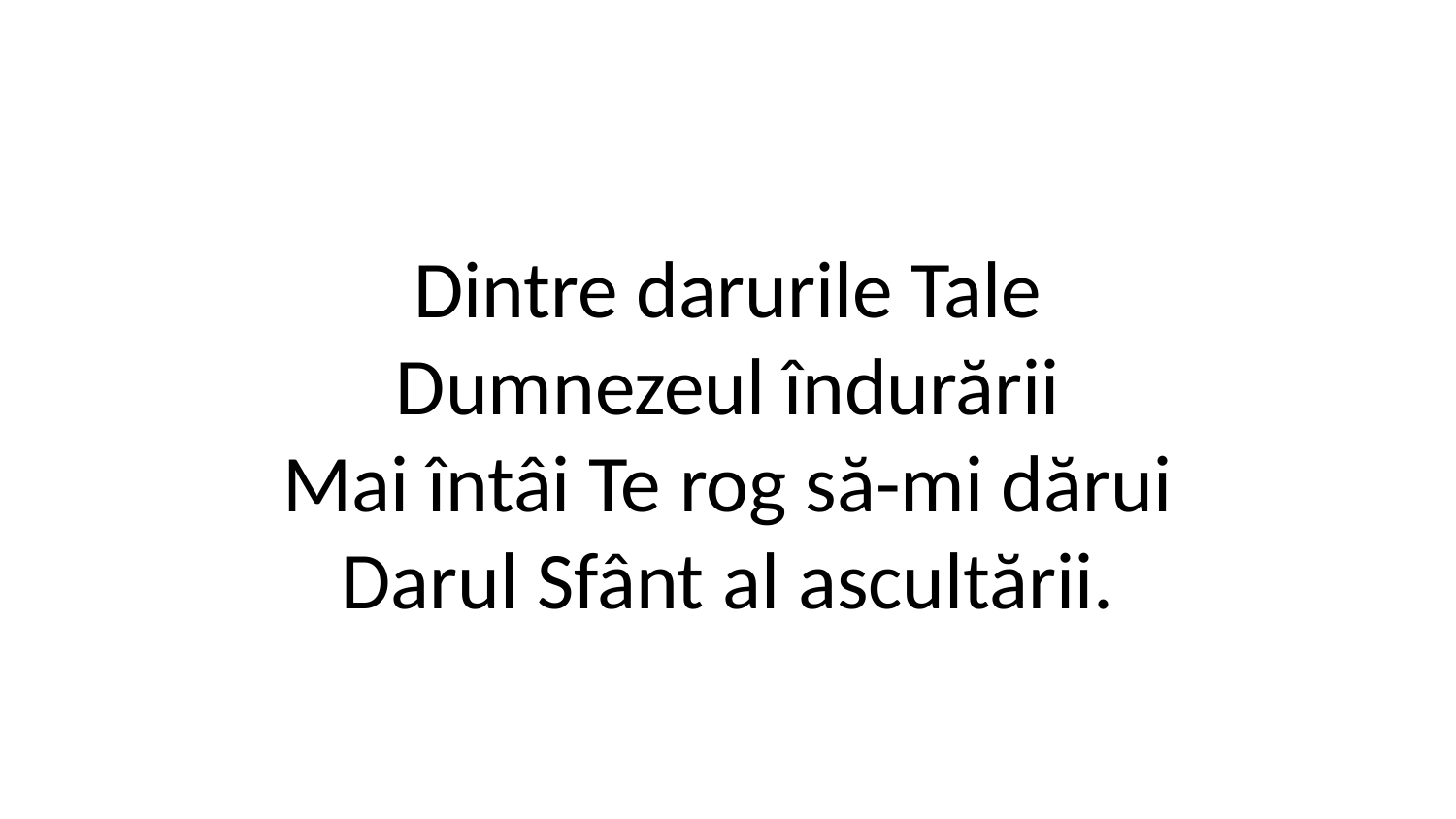

Dintre darurile Tale
Dumnezeul îndurării
Mai întâi Te rog să-mi dărui
Darul Sfânt al ascultării.